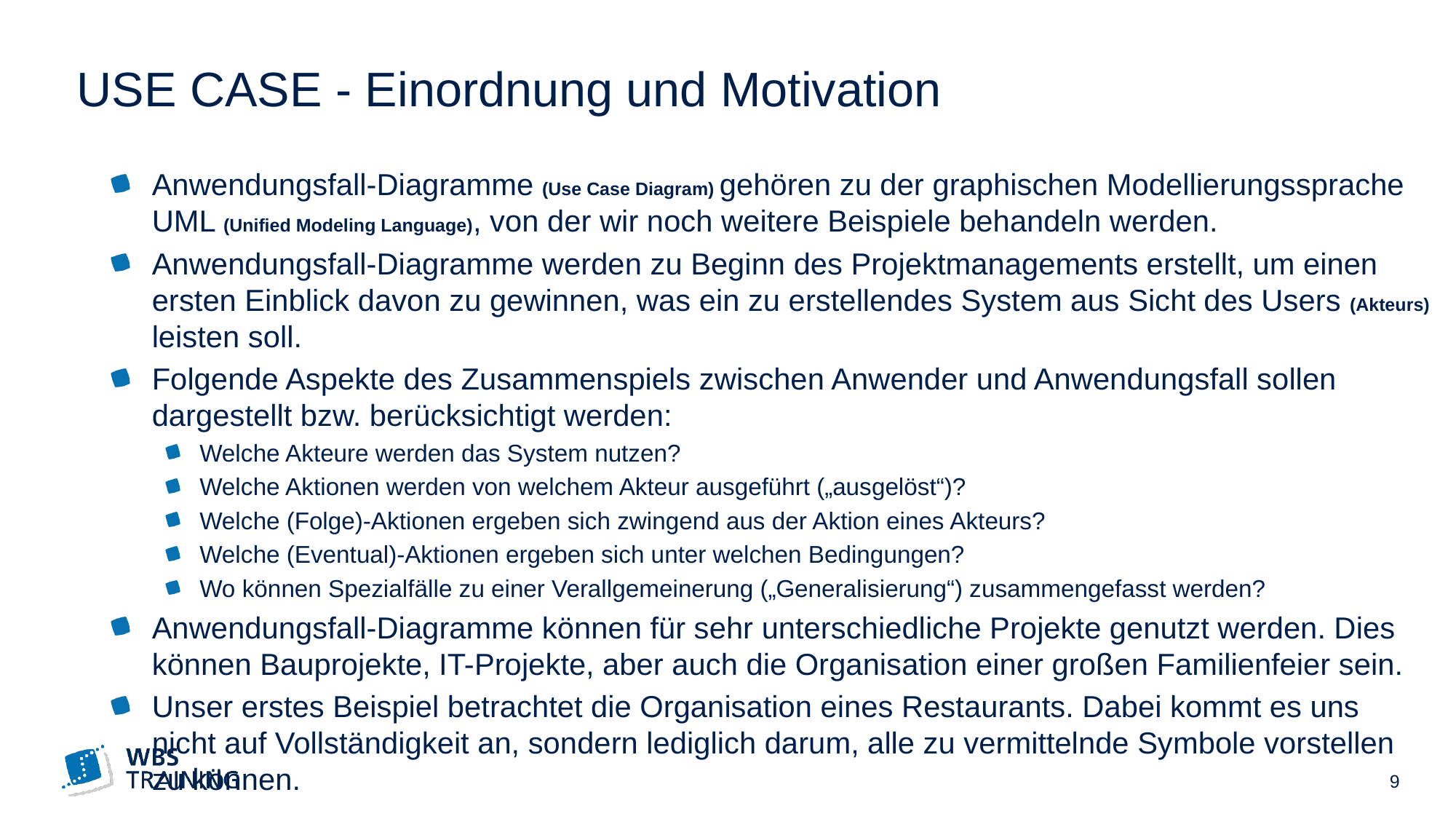

# USE CASE - Einordnung und Motivation
Anwendungsfall-Diagramme (Use Case Diagram) gehören zu der graphischen Modellierungssprache UML (Unified Modeling Language), von der wir noch weitere Beispiele behandeln werden.
Anwendungsfall-Diagramme werden zu Beginn des Projektmanagements erstellt, um einen ersten Einblick davon zu gewinnen, was ein zu erstellendes System aus Sicht des Users (Akteurs) leisten soll.
Folgende Aspekte des Zusammenspiels zwischen Anwender und Anwendungsfall sollen dargestellt bzw. berücksichtigt werden:
Welche Akteure werden das System nutzen?
Welche Aktionen werden von welchem Akteur ausgeführt („ausgelöst“)?
Welche (Folge)-Aktionen ergeben sich zwingend aus der Aktion eines Akteurs?
Welche (Eventual)-Aktionen ergeben sich unter welchen Bedingungen?
Wo können Spezialfälle zu einer Verallgemeinerung („Generalisierung“) zusammengefasst werden?
Anwendungsfall-Diagramme können für sehr unterschiedliche Projekte genutzt werden. Dies können Bauprojekte, IT-Projekte, aber auch die Organisation einer großen Familienfeier sein.
Unser erstes Beispiel betrachtet die Organisation eines Restaurants. Dabei kommt es uns nicht auf Vollständigkeit an, sondern lediglich darum, alle zu vermittelnde Symbole vorstellen zu können.

    9